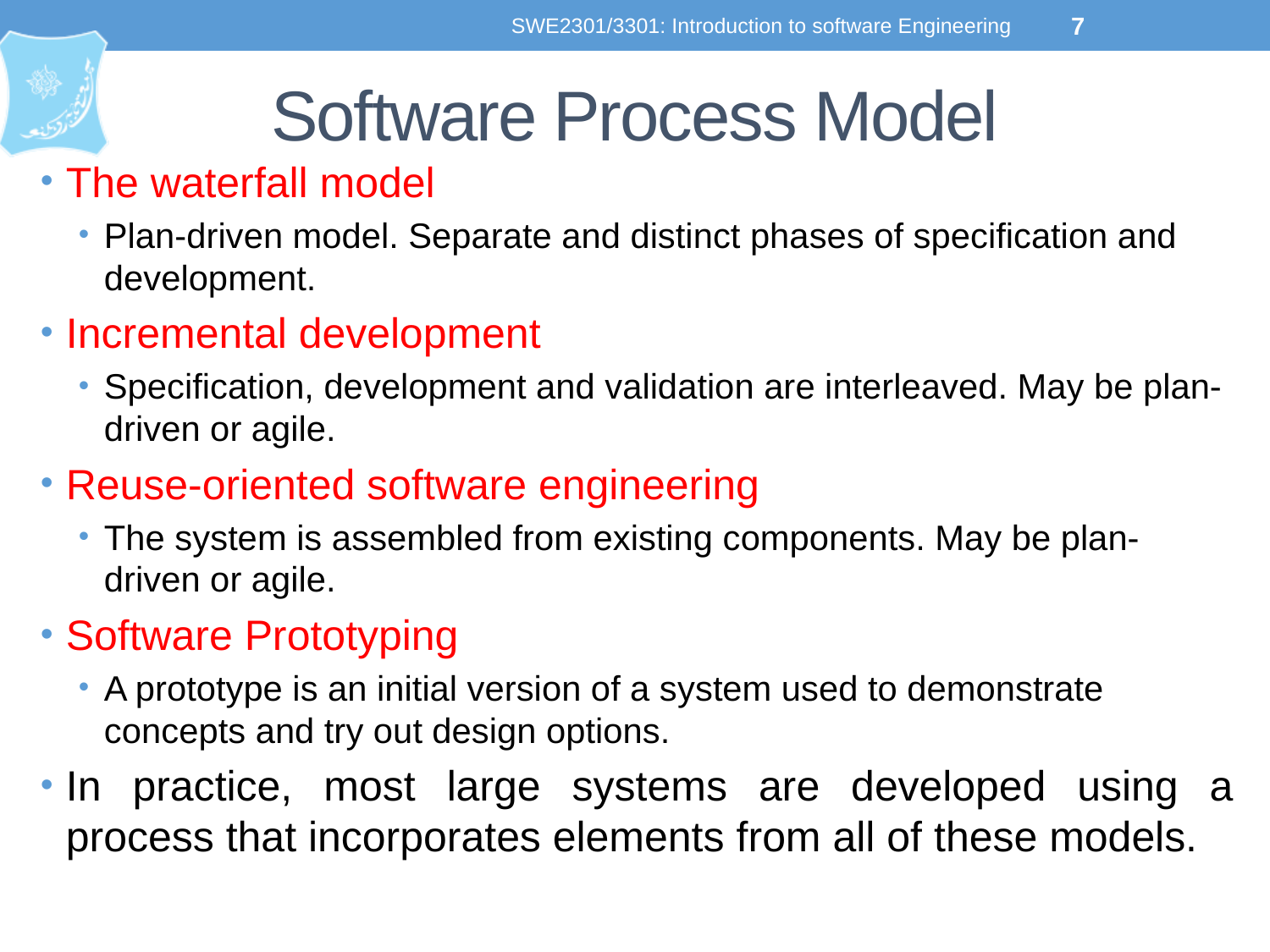

SWE2301/3301: Introduction to software Engineering
7
# Software Process Model
The waterfall model
Plan-driven model. Separate and distinct phases of specification and development.
Incremental development
Specification, development and validation are interleaved. May be plan-driven or agile.
Reuse-oriented software engineering
The system is assembled from existing components. May be plan-driven or agile.
Software Prototyping
A prototype is an initial version of a system used to demonstrate concepts and try out design options.
In practice, most large systems are developed using a process that incorporates elements from all of these models.